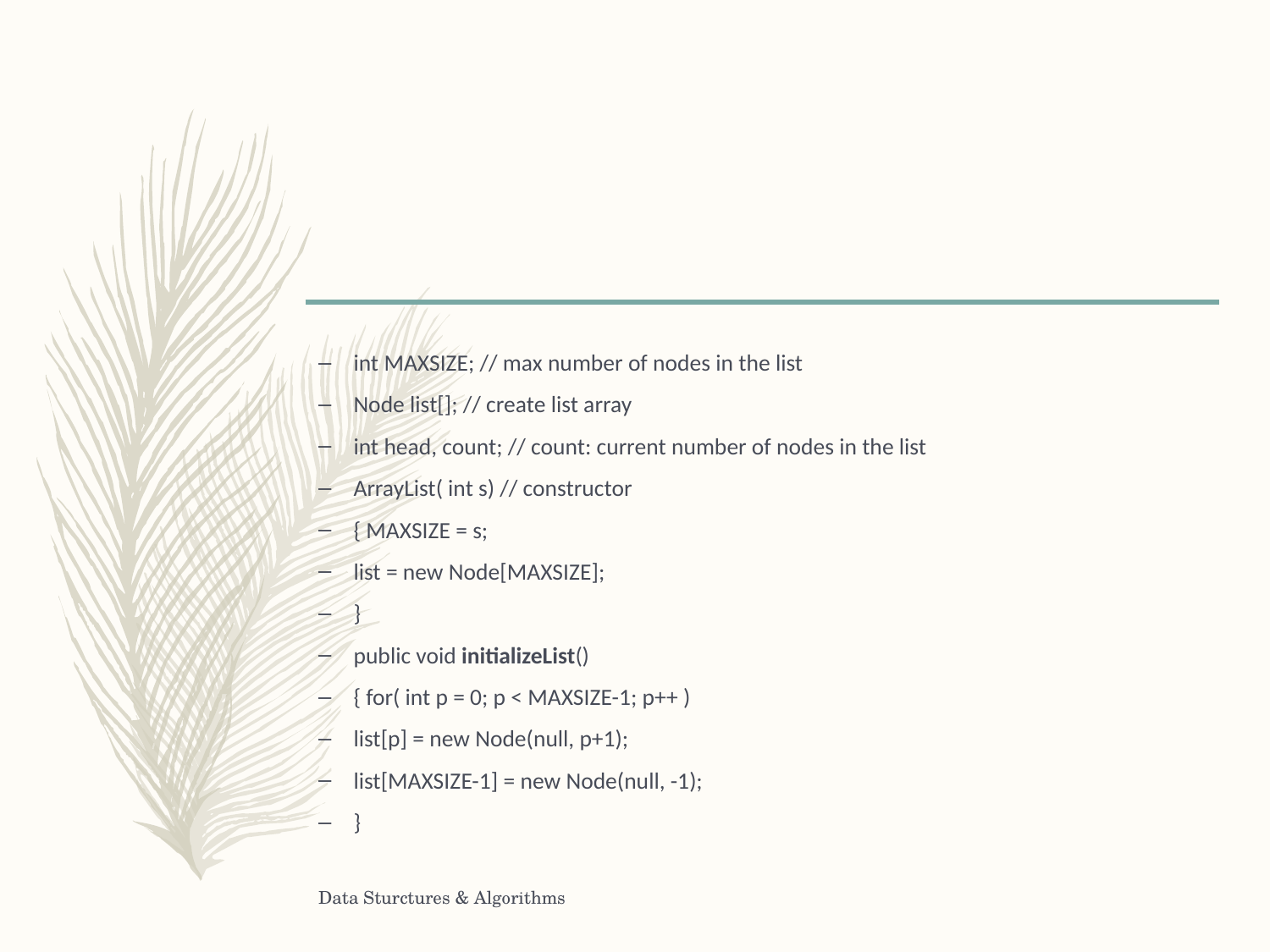

#
51
int MAXSIZE; // max number of nodes in the list
Node list[]; // create list array
int head, count; // count: current number of nodes in the list
ArrayList( int s) // constructor
{ MAXSIZE = s;
list = new Node[MAXSIZE];
}
public void initializeList()
{ for( int p = 0; p < MAXSIZE-1; p++ )
list[p] = new Node(null, p+1);
list[MAXSIZE-1] = new Node(null, -1);
}
Data Sturctures & Algorithms